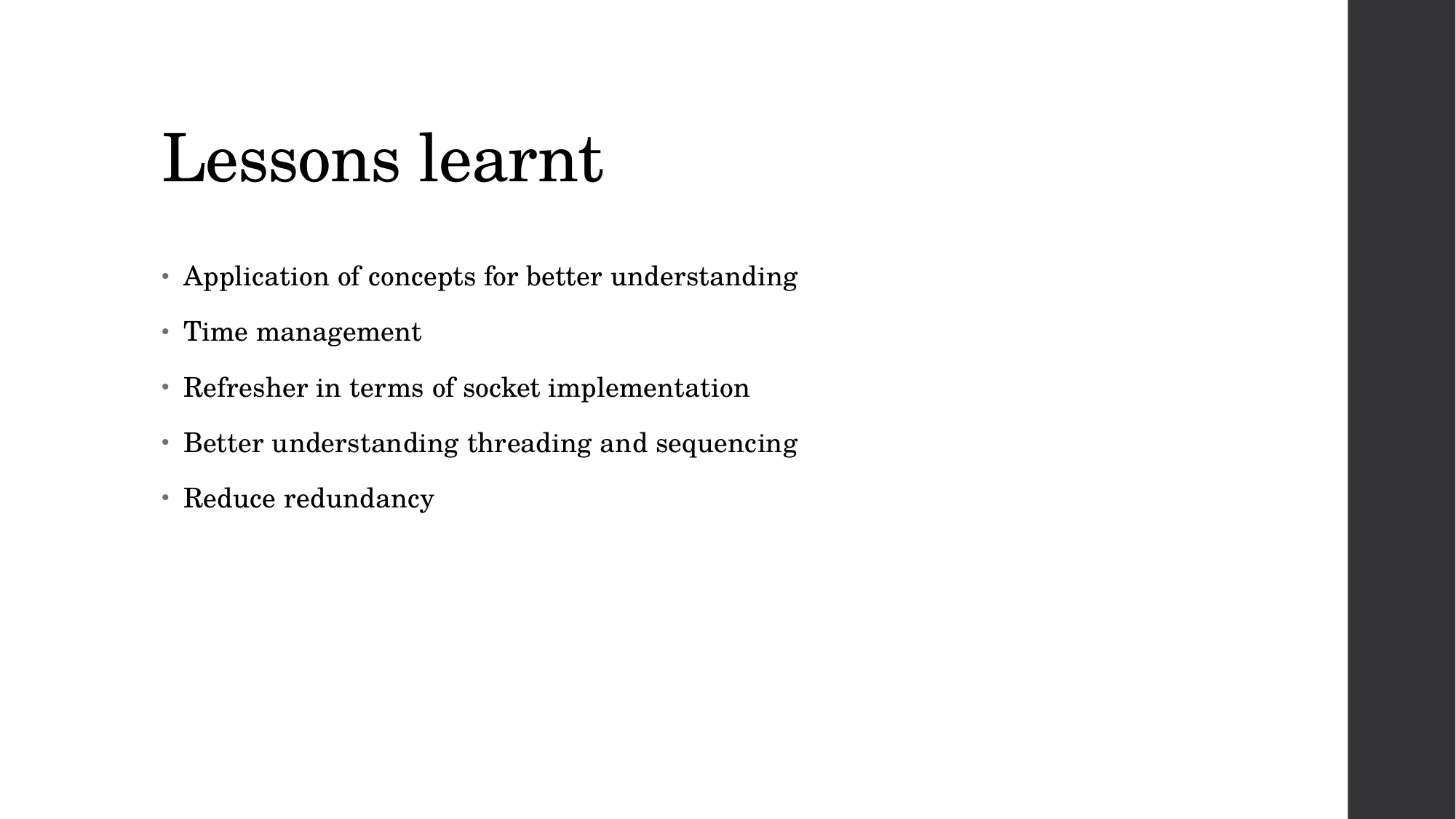

# Lessons learnt
Application of concepts for better understanding
Time management
Refresher in terms of socket implementation
Better understanding threading and sequencing
Reduce redundancy